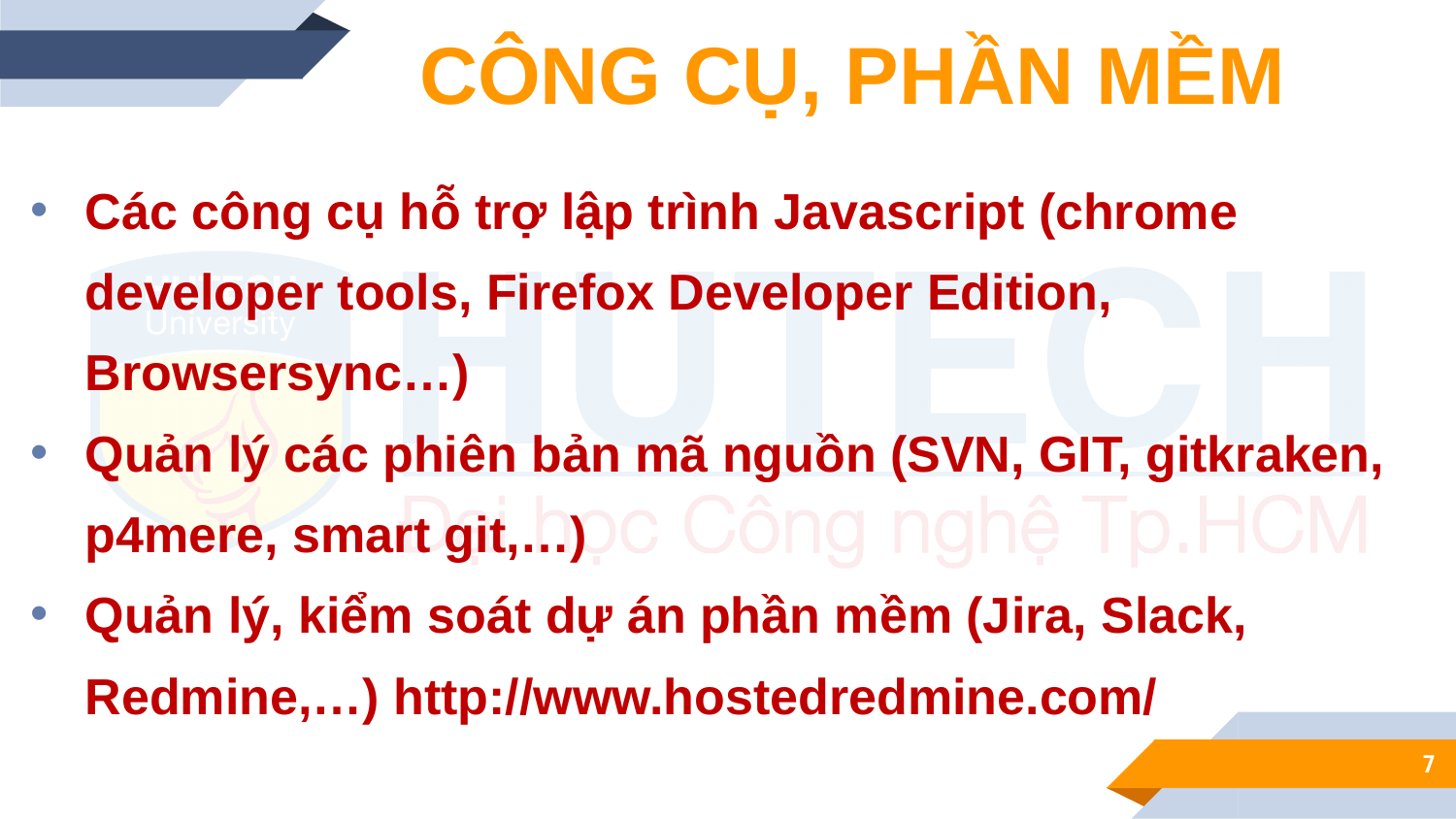

CÔNG CỤ, PHẦN MỀM
Các công cụ hỗ trợ lập trình Javascript (chrome developer tools, Firefox Developer Edition, Browsersync…)
Quản lý các phiên bản mã nguồn (SVN, GIT, gitkraken, p4mere, smart git,…)
Quản lý, kiểm soát dự án phần mềm (Jira, Slack, Redmine,…) http://www.hostedredmine.com/
7